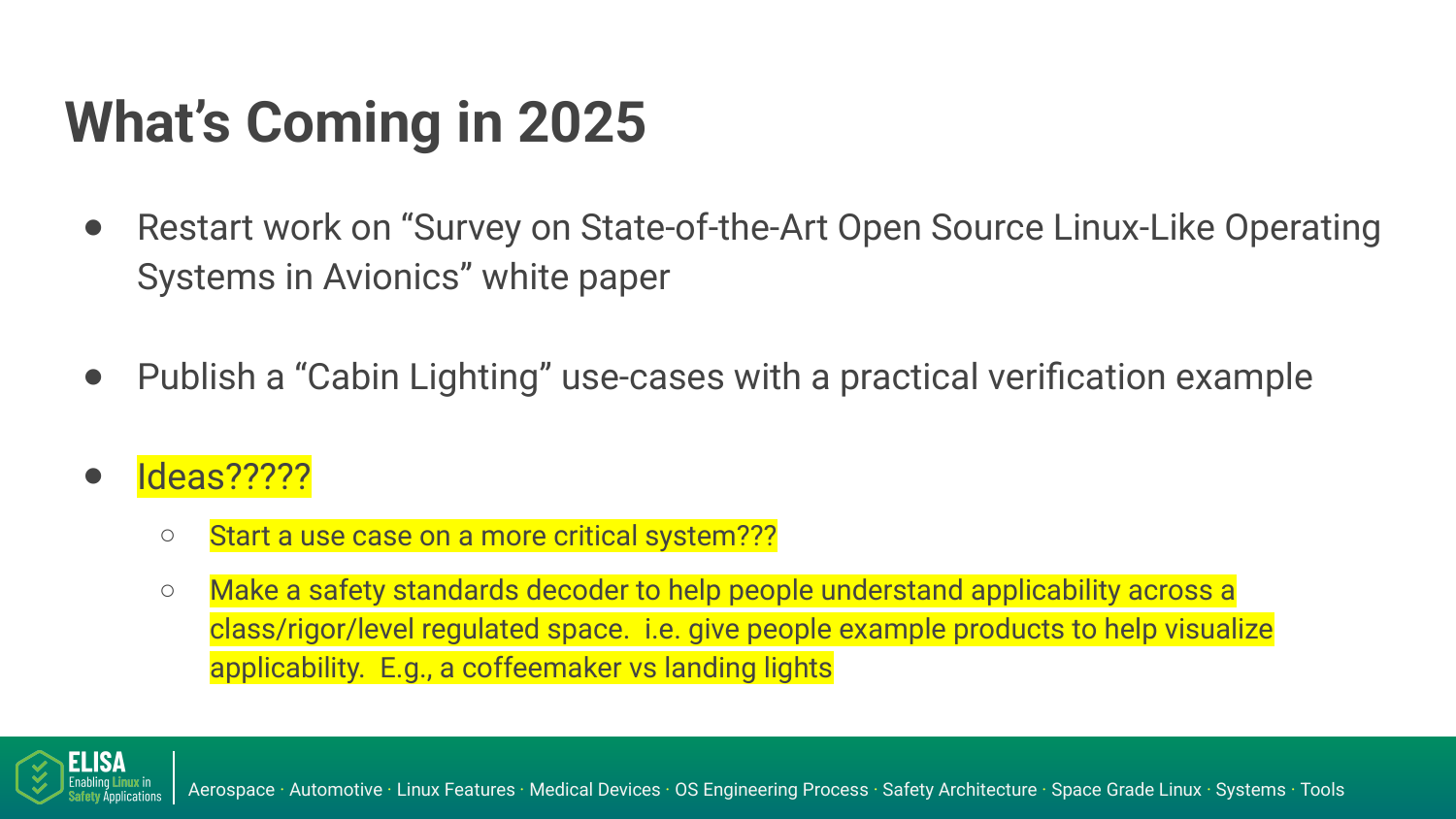

# What’s Coming in 2025
Restart work on “Survey on State-of-the-Art Open Source Linux-Like Operating Systems in Avionics” white paper

Publish a “Cabin Lighting” use-cases with a practical verification example

Ideas?????
Start a use case on a more critical system???
Make a safety standards decoder to help people understand applicability across a class/rigor/level regulated space.  i.e. give people example products to help visualize applicability.  E.g., a coffeemaker vs landing lights
Aerospace · Automotive · Linux Features · Medical Devices · OS Engineering Process · Safety Architecture · Space Grade Linux · Systems · Tools